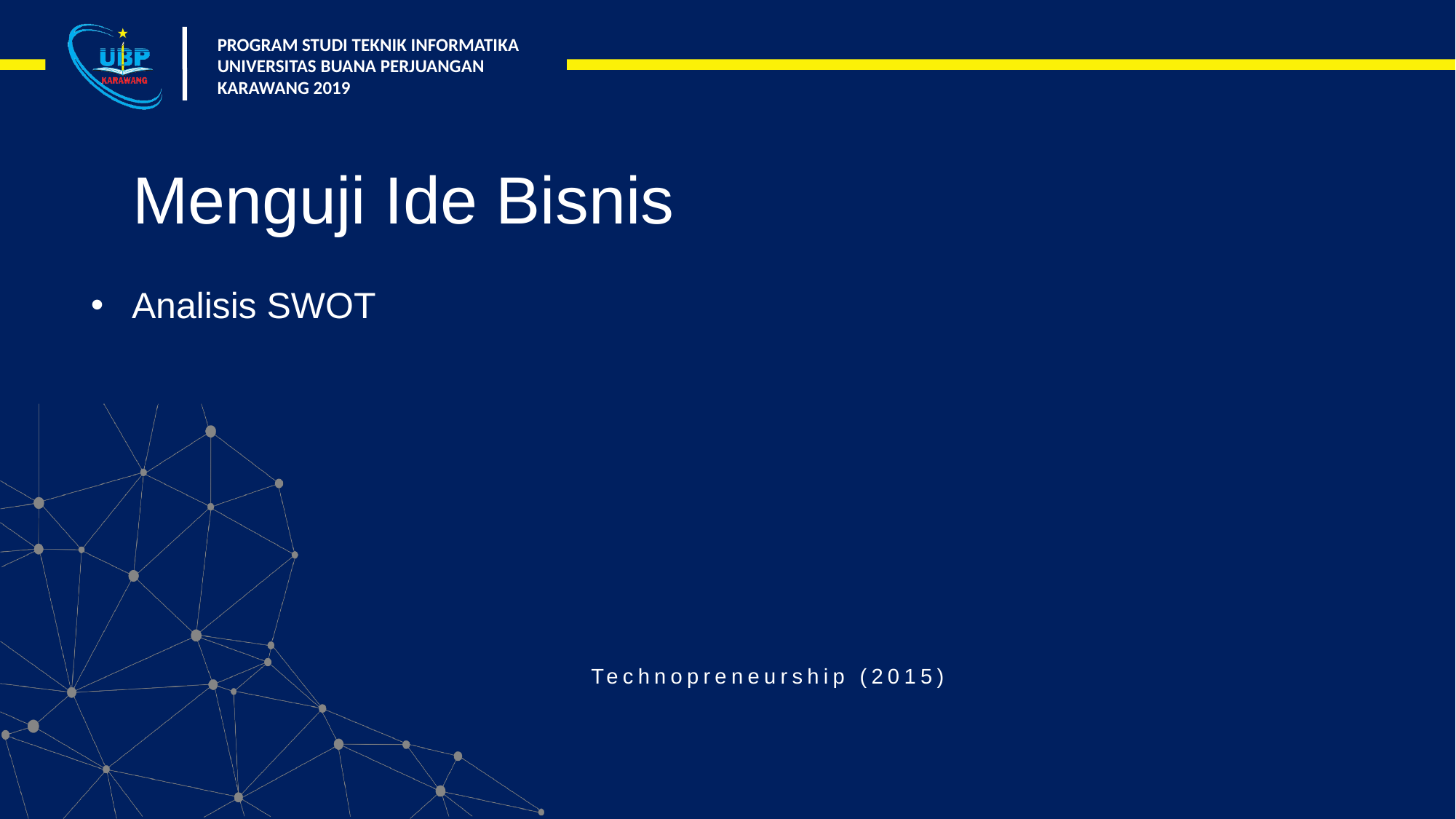

# Menguji Ide Bisnis
Analisis SWOT
Technopreneurship (2015)